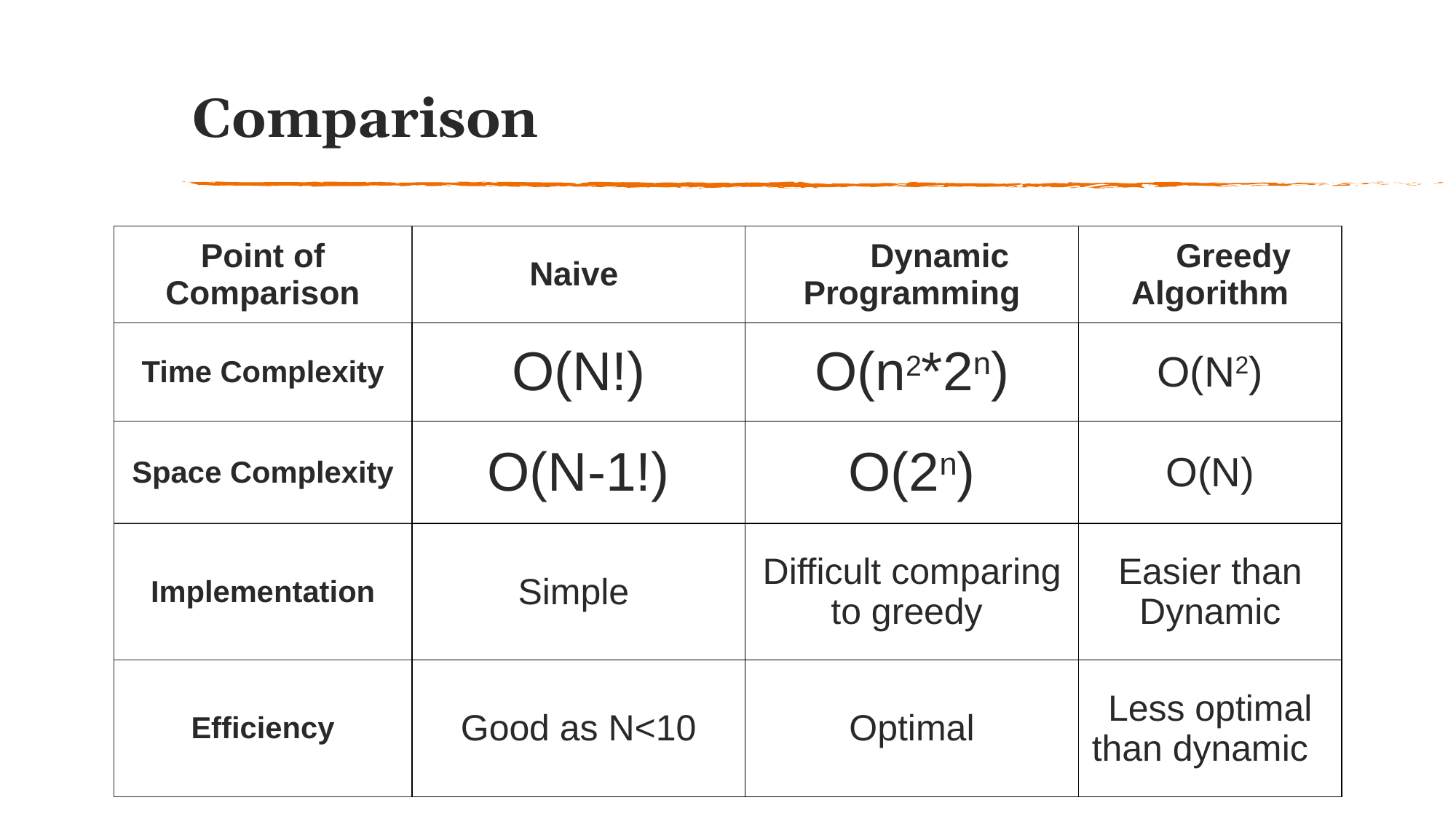

# Comparison
| Point of Comparison | Naive | Dynamic Programming | Greedy Algorithm |
| --- | --- | --- | --- |
| Time Complexity | O(N!) | O(n2\*2n) | O(N2) |
| Space Complexity | O(N-1!) | O(2n) | O(N) |
| Implementation | Simple | Difficult comparing to greedy | Easier than Dynamic |
| Efficiency | Good as N<10 | Optimal | Less optimal than dynamic |